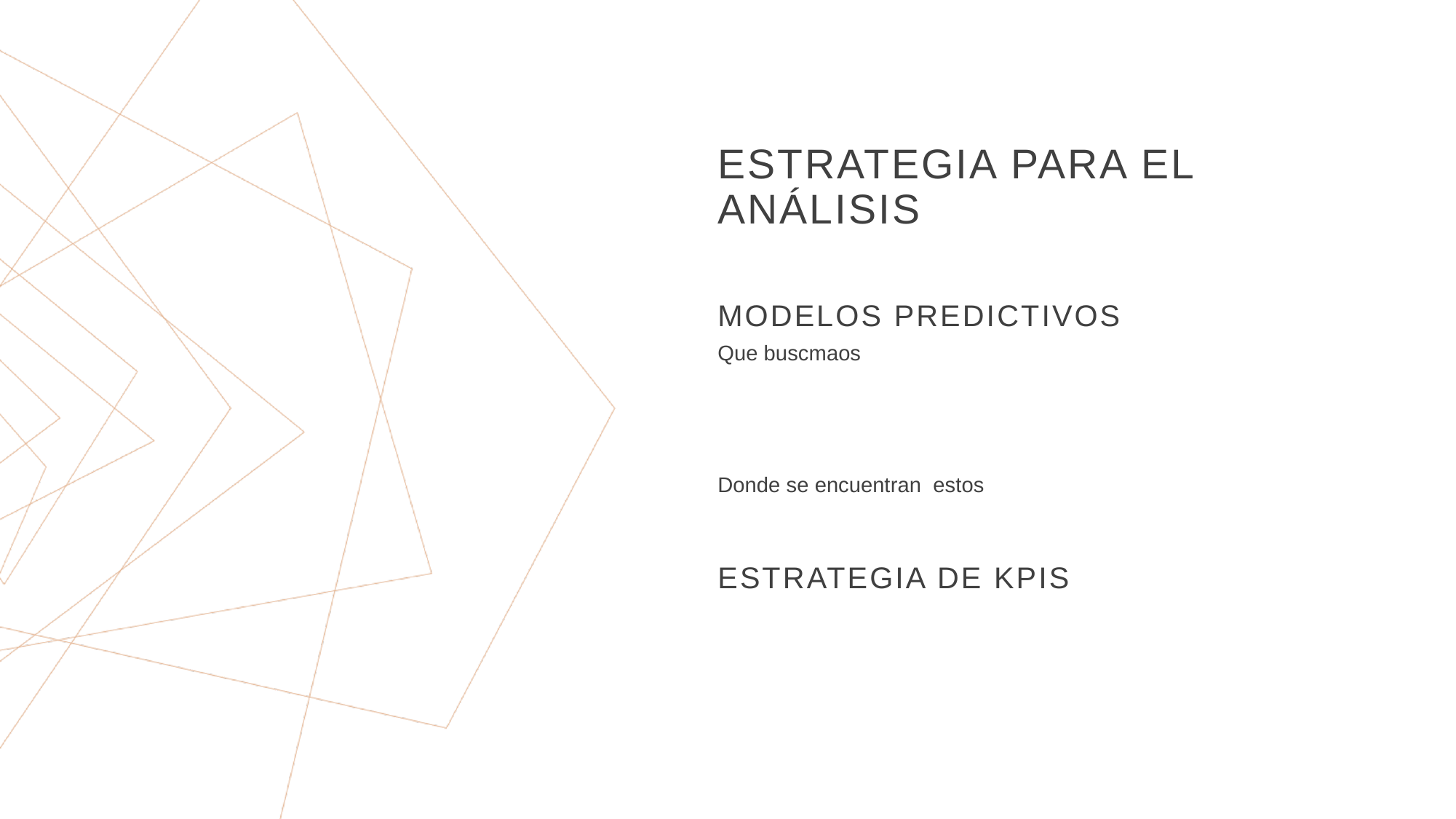

# Estrategia para el análisis
Modelos predictivos
Que buscmaos

Donde se encuentran  estos
Estrategia de kpis